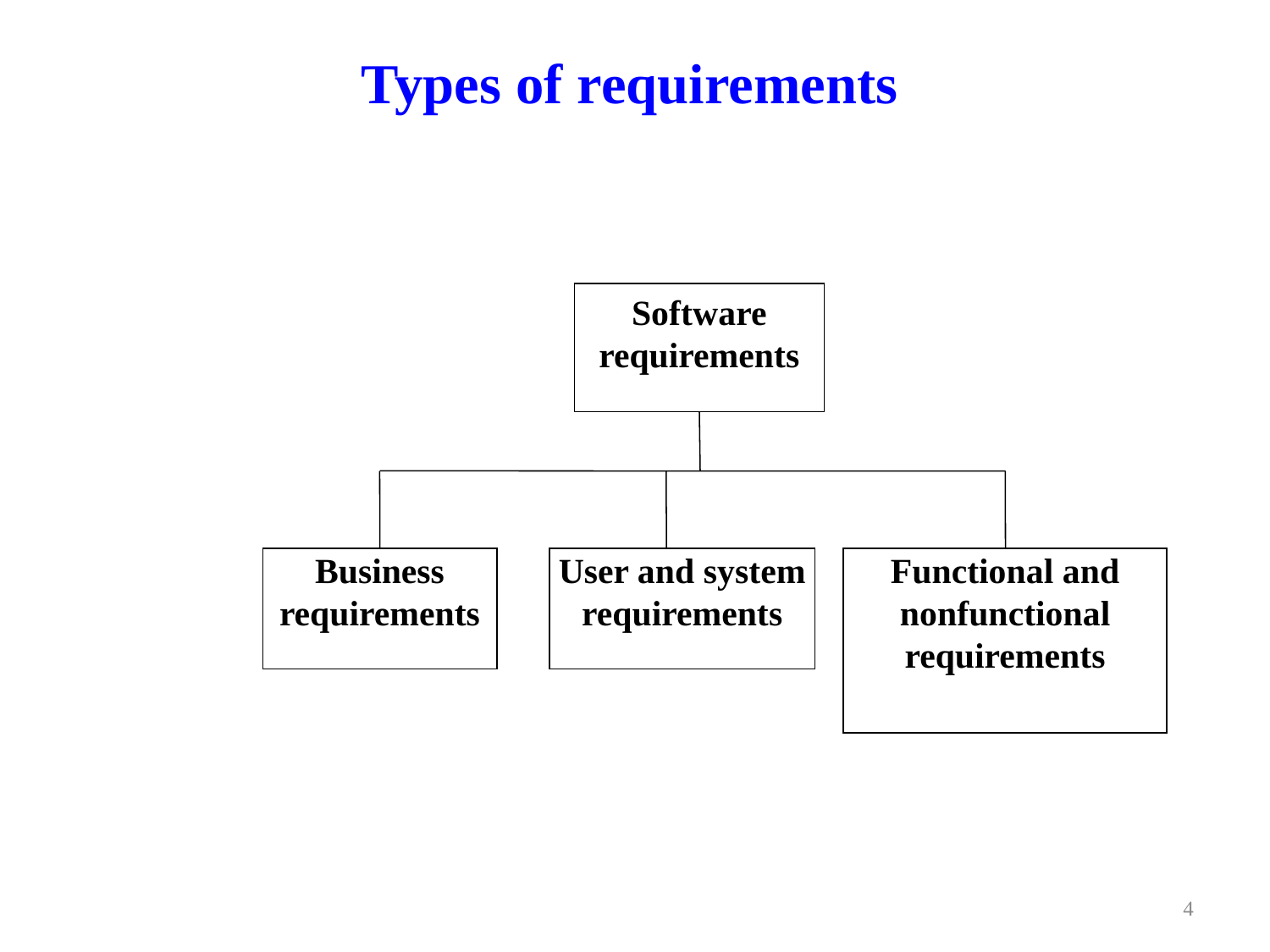

# Types of requirements

Software requirements

Business
requirements
User and system requirements
Functional and nonfunctional requirements

4